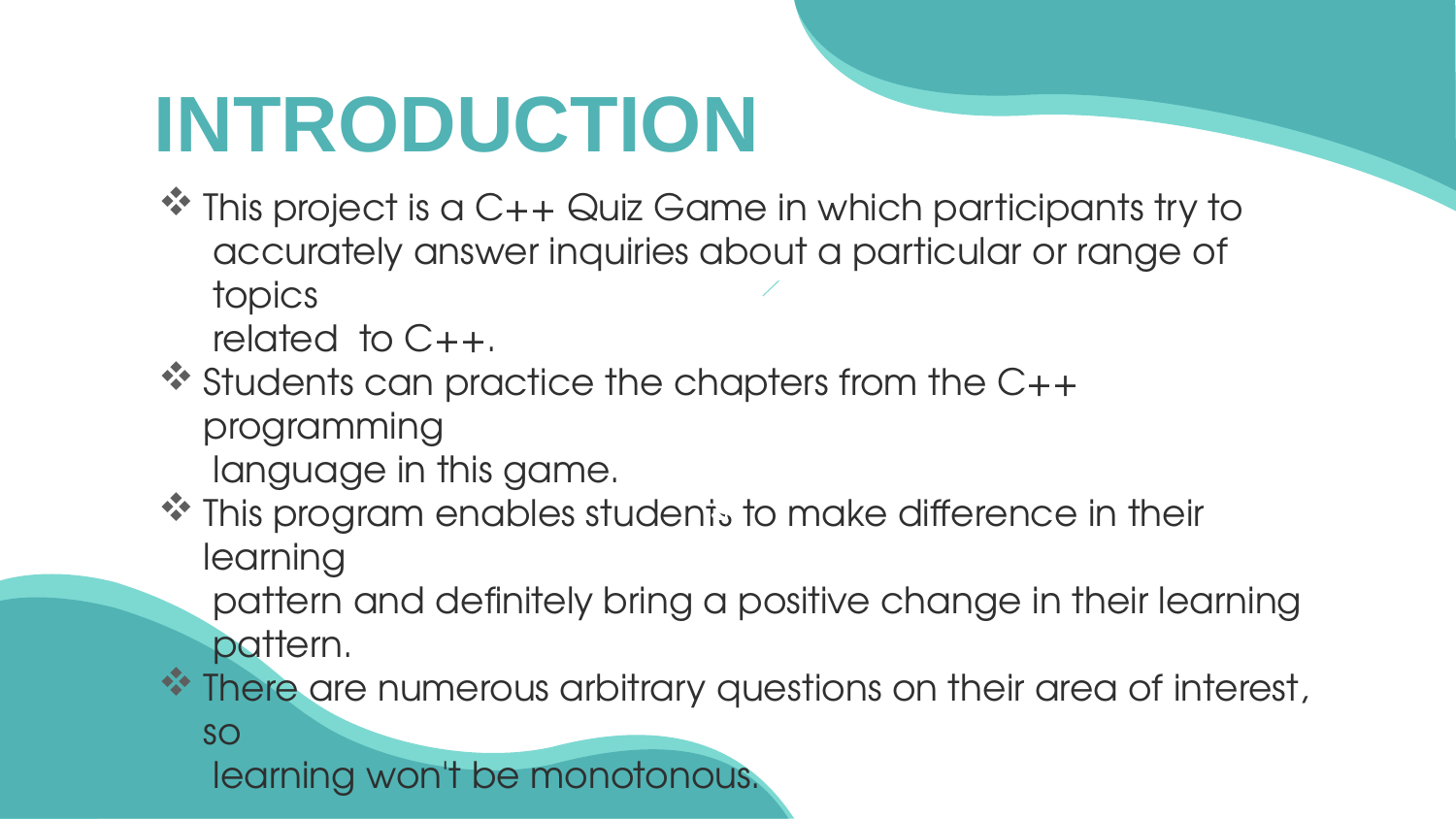

# INTRODUCTION
This project is a C++ Quiz Game in which participants try to
	accurately answer inquiries about a particular or range of topics
	related  to C++.
Students can practice the chapters from the C++ programming
	language in this game.
This program enables students to make difference in their learning
	pattern and definitely bring a positive change in their learning
	pattern.
There are numerous arbitrary questions on their area of interest, so
	learning won't be monotonous.